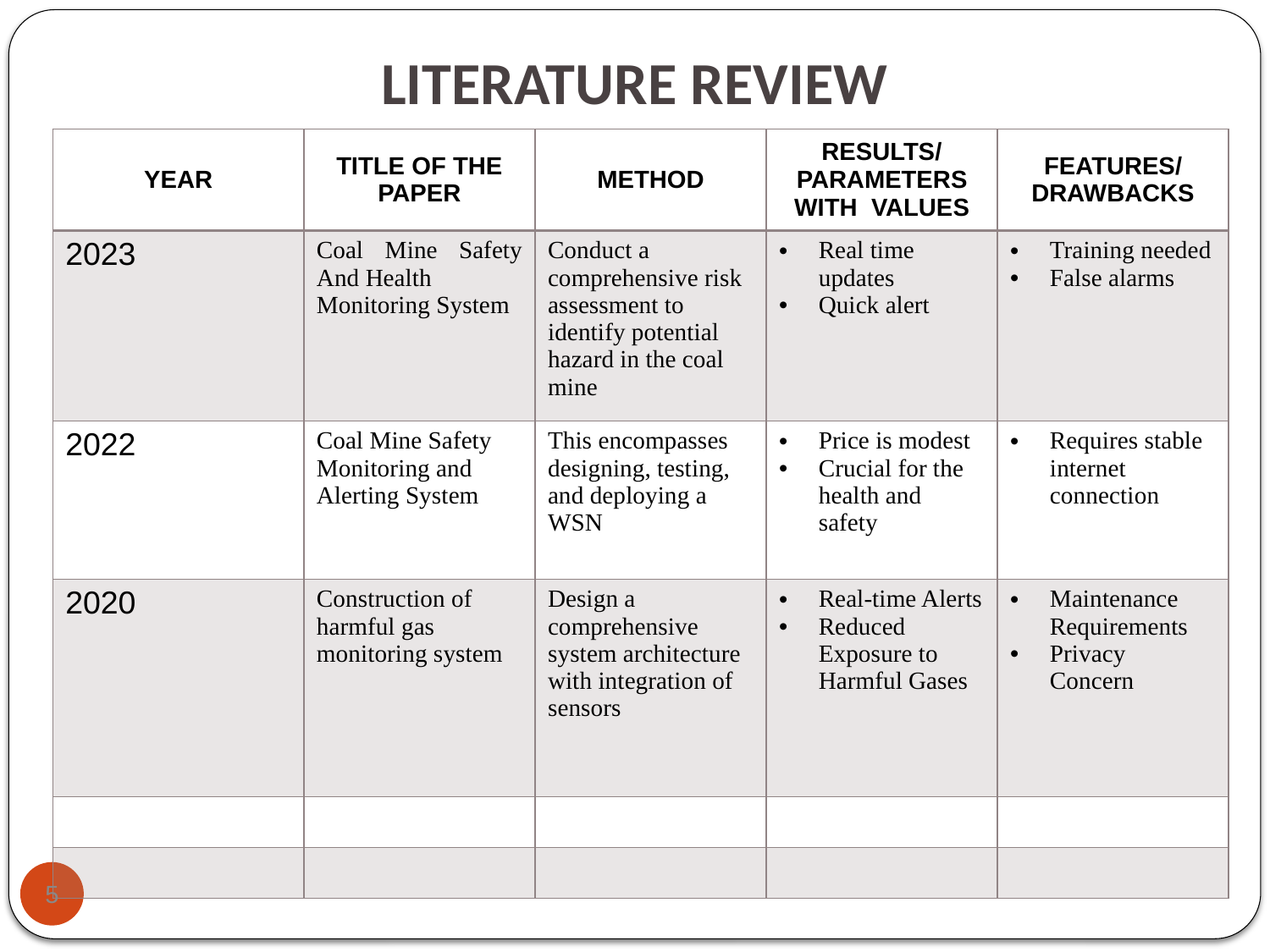

# LITERATURE REVIEW
| YEAR | TITLE OF THE PAPER | METHOD | RESULTS/ PARAMETERS WITH VALUES | FEATURES/ DRAWBACKS |
| --- | --- | --- | --- | --- |
| 2023 | Coal Mine Safety And Health Monitoring System | Conduct a comprehensive risk assessment to identify potential hazard in the coal mine | Real time updates Quick alert | Training needed False alarms |
| 2022 | Coal Mine Safety Monitoring and Alerting System | This encompasses designing, testing, and deploying a WSN | Price is modest Crucial for the health and safety | Requires stable internet connection |
| 2020 | Construction of harmful gas monitoring system | Design a comprehensive system architecture with integration of sensors | Real-time Alerts Reduced Exposure to Harmful Gases | Maintenance Requirements Privacy Concern |
|  |  |  |  |  |
|  |  |  |  |  |
5